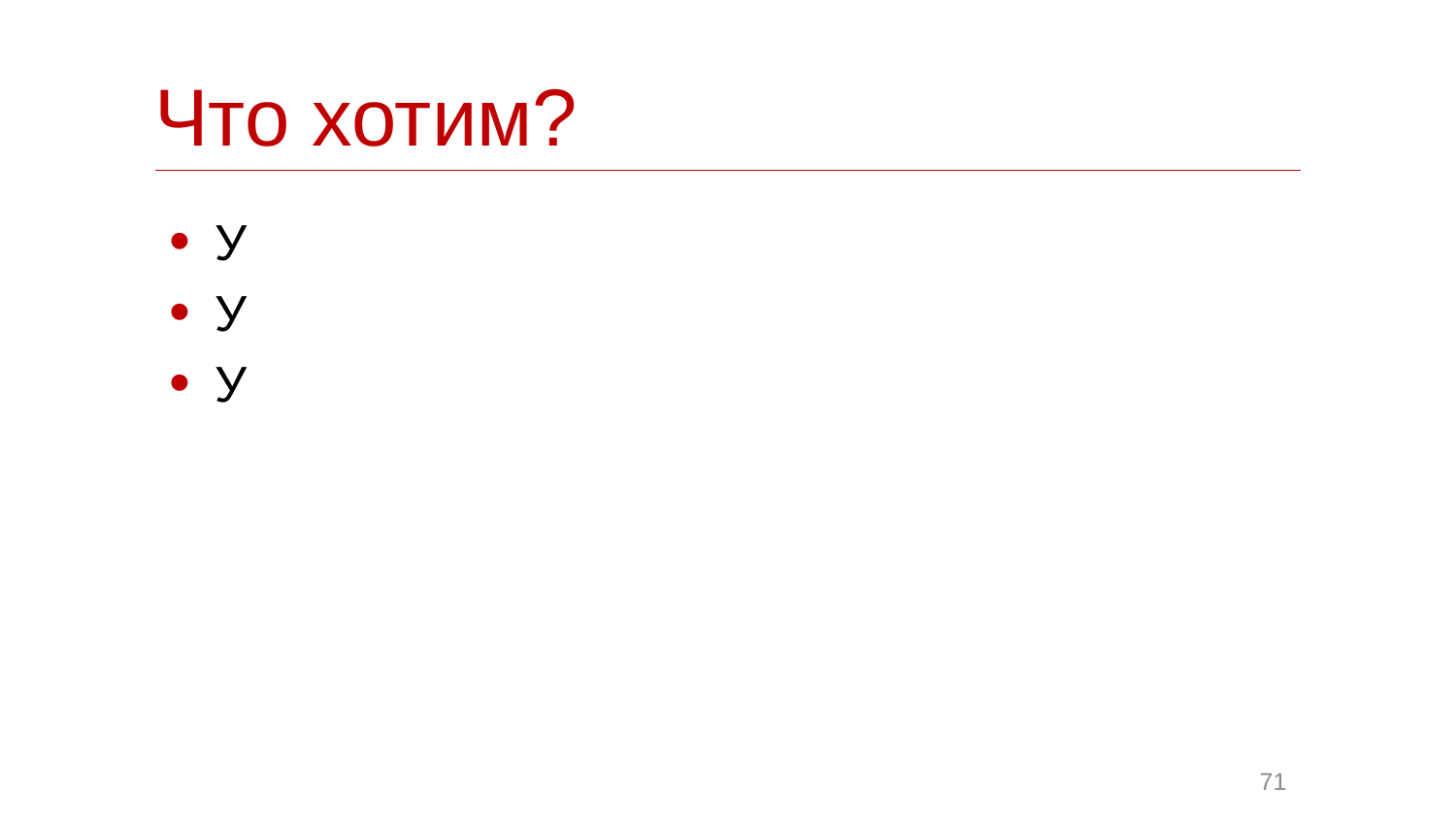

| Что хотим? |
| --- |
У
У
У
71